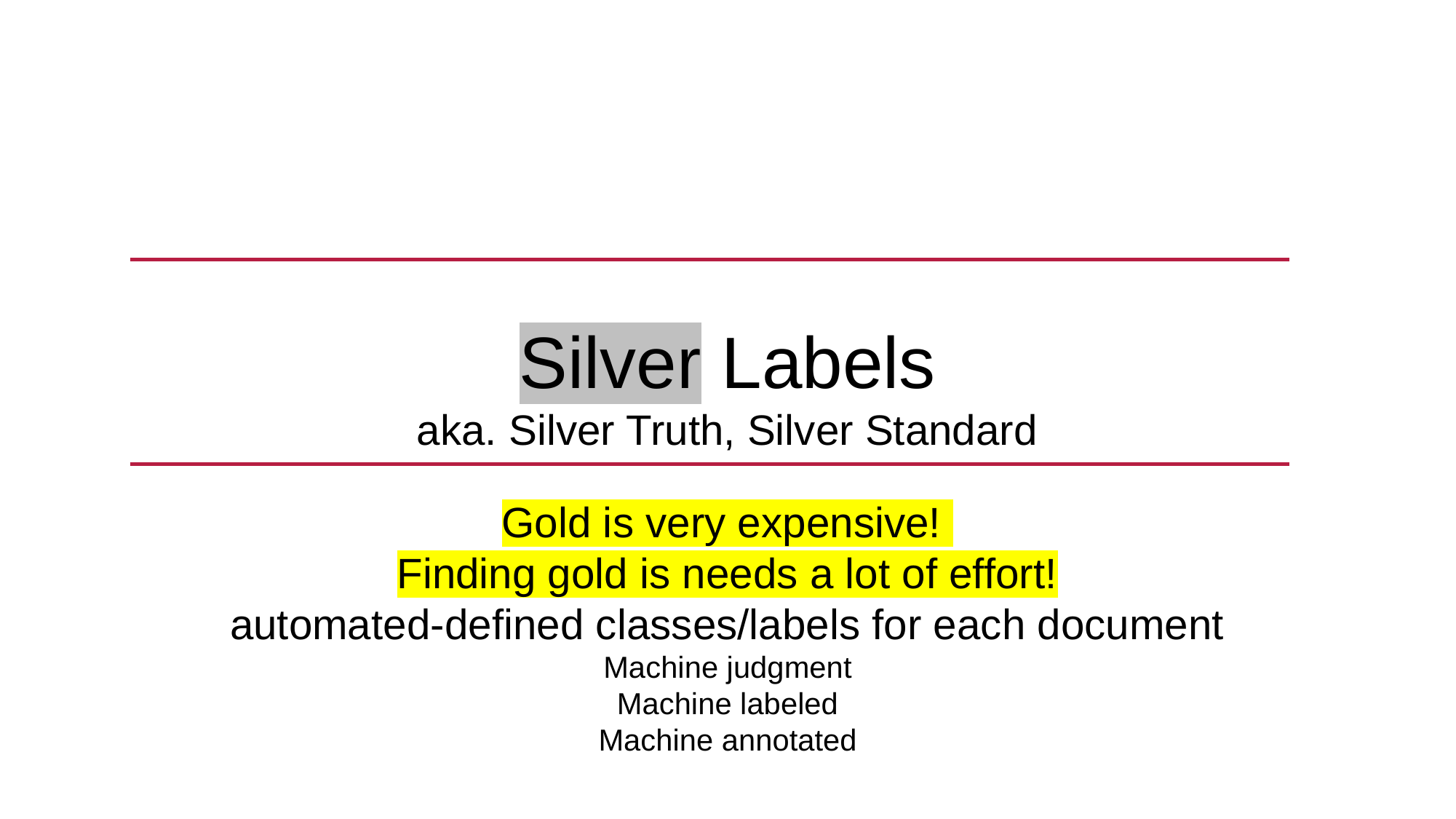

Silver Labels
aka. Silver Truth, Silver Standard
Gold is very expensive!
Finding gold is needs a lot of effort!
automated-defined classes/labels for each document
Machine judgment
Machine labeled
Machine annotated